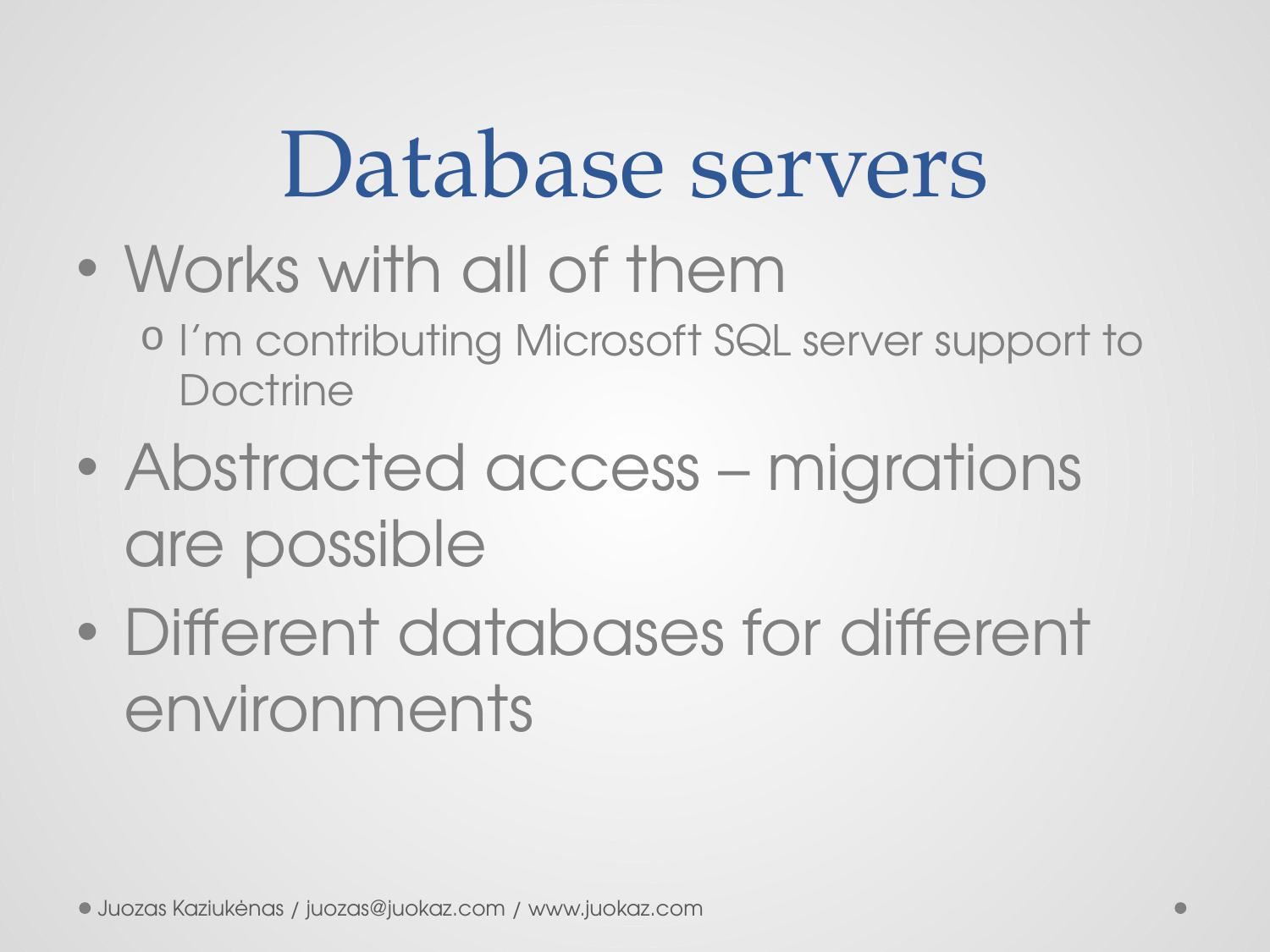

# Database servers
Works with all of them
I’m contributing Microsoft SQL server support to Doctrine
Abstracted access – migrations are possible
Different databases for different environments
Juozas Kaziukėnas / juozas@juokaz.com / www.juokaz.com